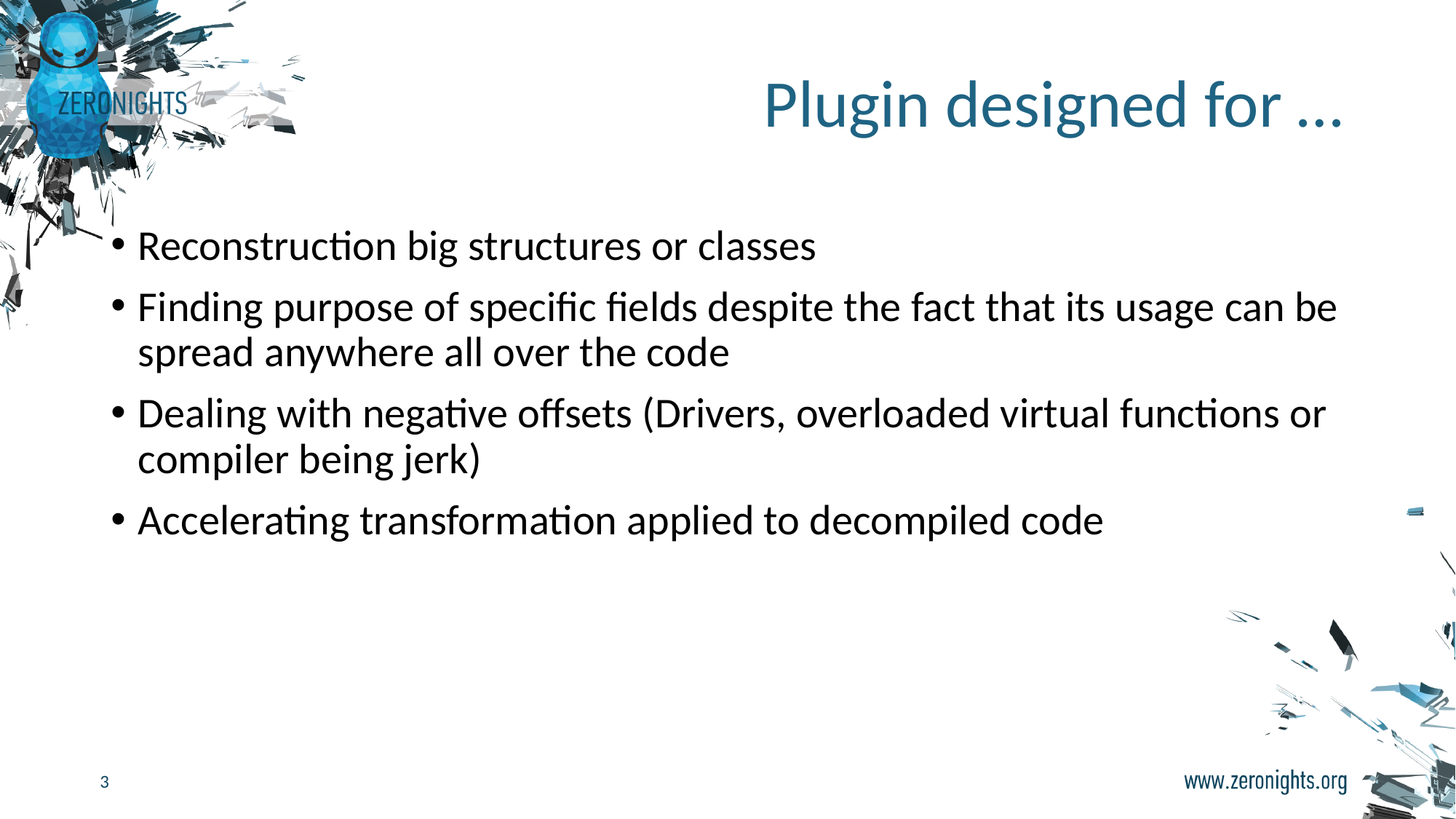

# Plugin designed for …
Reconstruction big structures or classes
Finding purpose of specific fields despite the fact that its usage can be spread anywhere all over the code
Dealing with negative offsets (Drivers, overloaded virtual functions or compiler being jerk)
Accelerating transformation applied to decompiled code

3